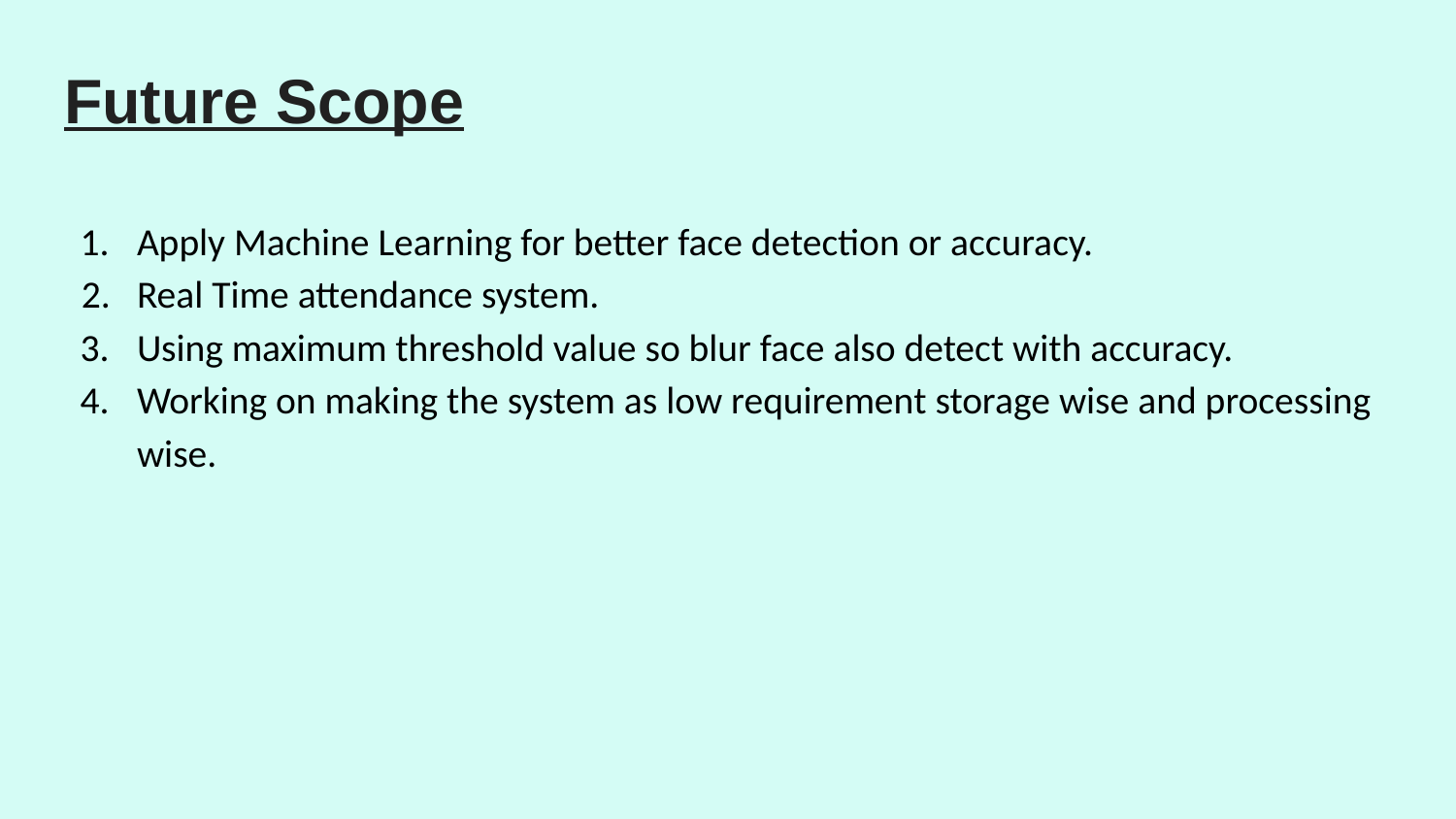

# Future Scope
Apply Machine Learning for better face detection or accuracy.
Real Time attendance system.
Using maximum threshold value so blur face also detect with accuracy.
Working on making the system as low requirement storage wise and processing wise.